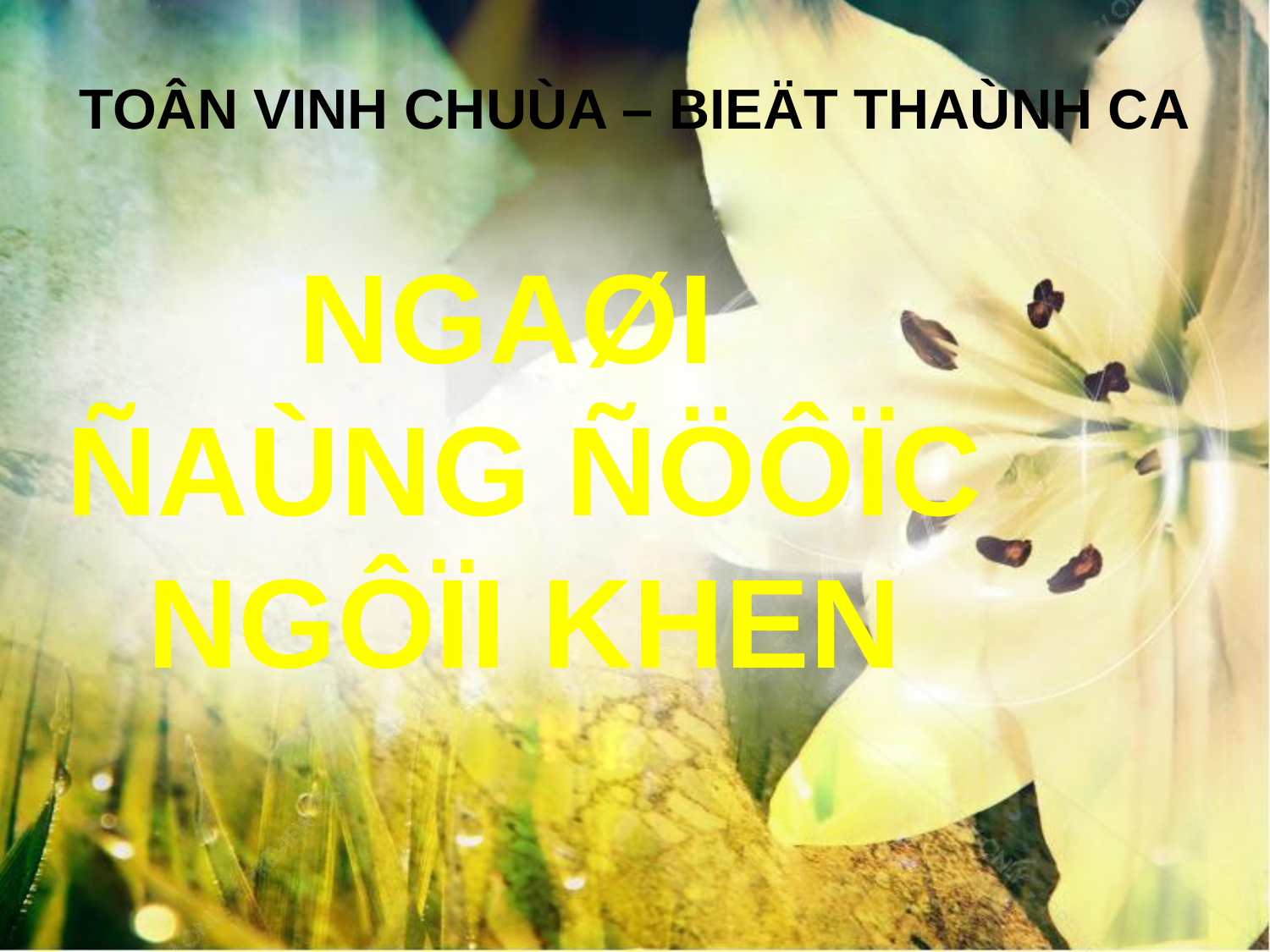

TOÂN VINH CHUÙA – BIEÄT THAÙNH CA
NGAØI
ÑAÙNG ÑÖÔÏC NGÔÏI KHEN